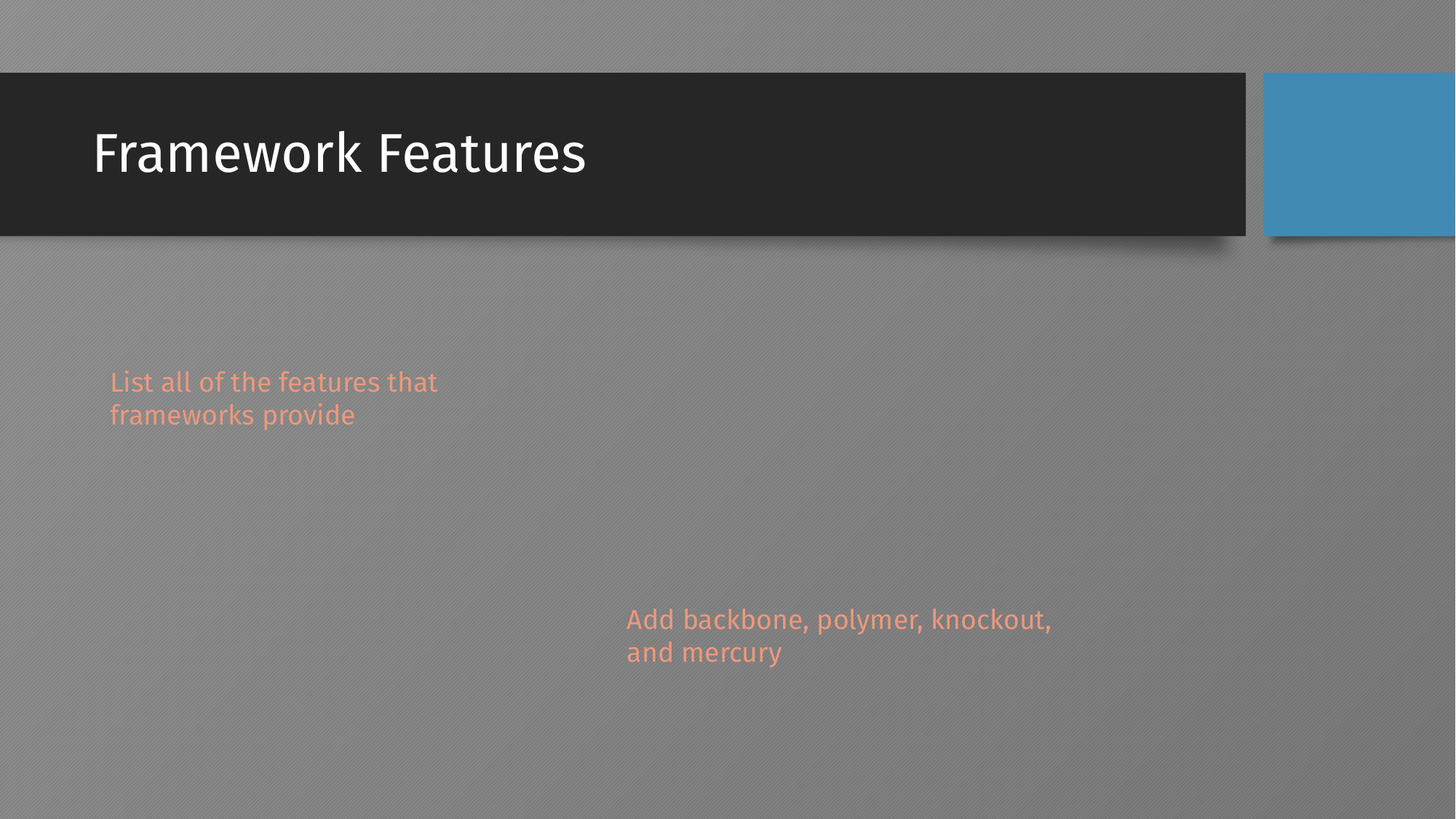

# Framework Features
List all of the features that frameworks provide
Add backbone, polymer, knockout, and mercury